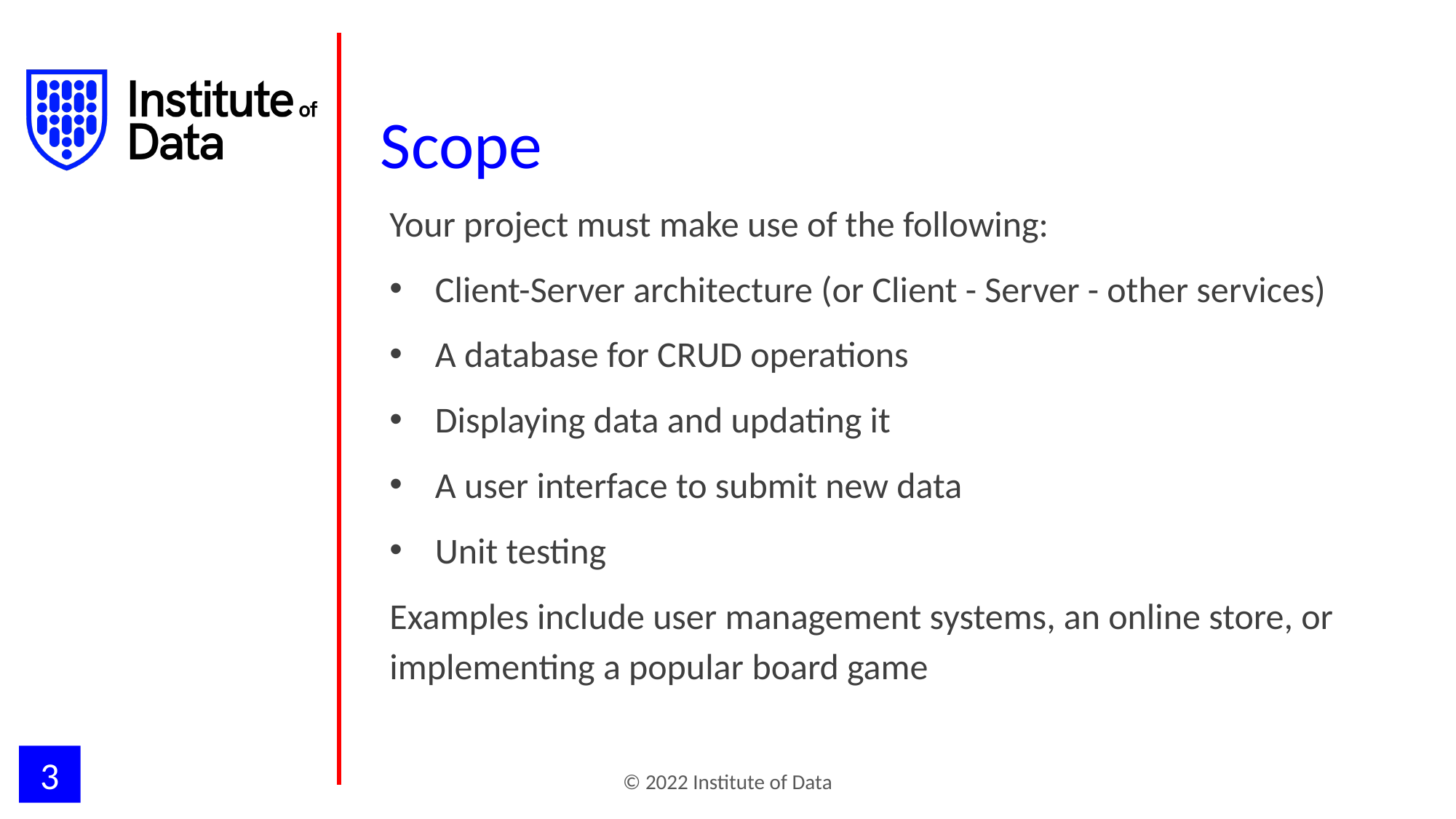

# Scope
Your project must make use of the following:
Client-Server architecture (or Client - Server - other services)
A database for CRUD operations
Displaying data and updating it
A user interface to submit new data
Unit testing
Examples include user management systems, an online store, or implementing a popular board game